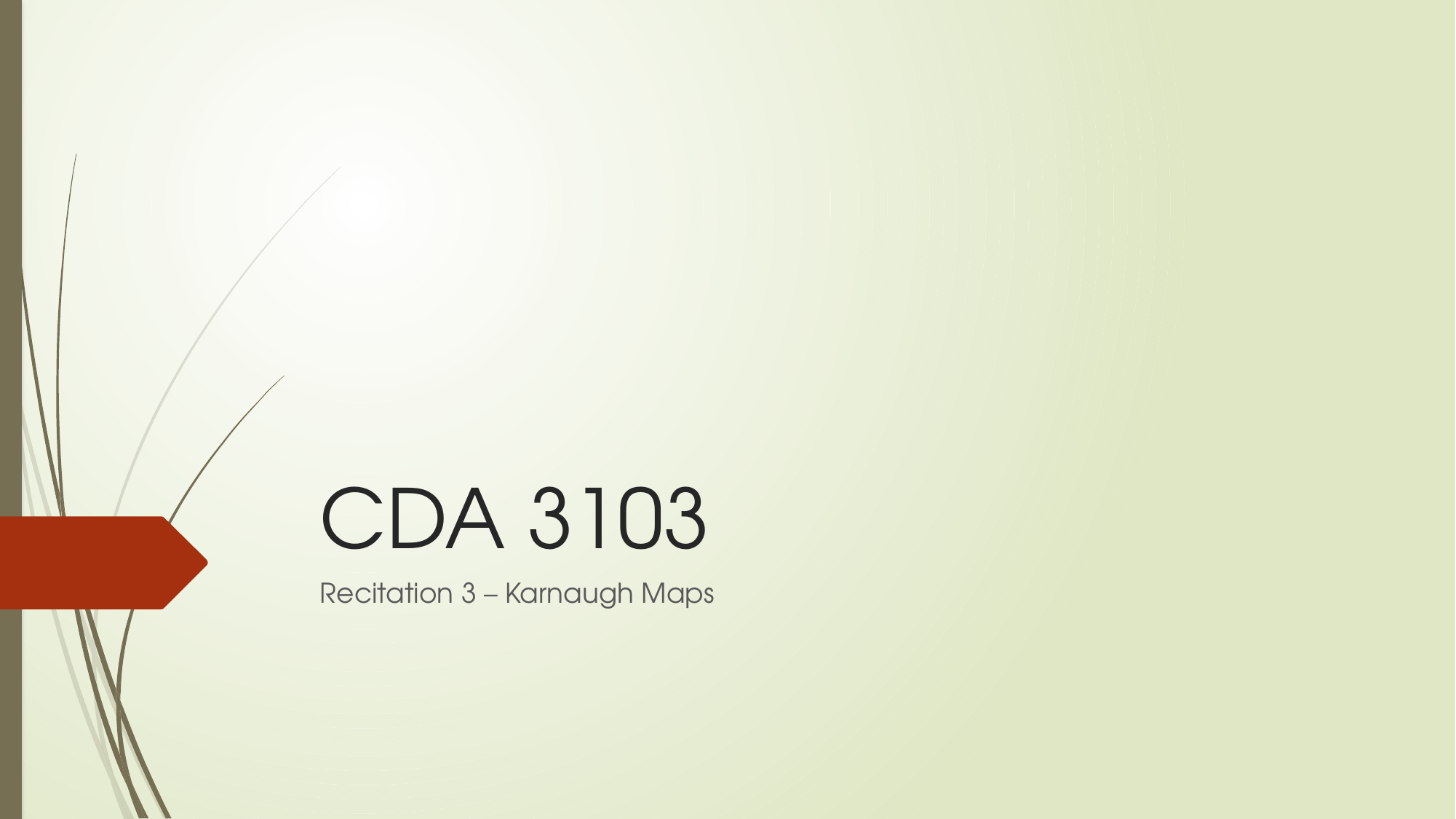

# CDA 3103
Recitation 3 – Karnaugh Maps